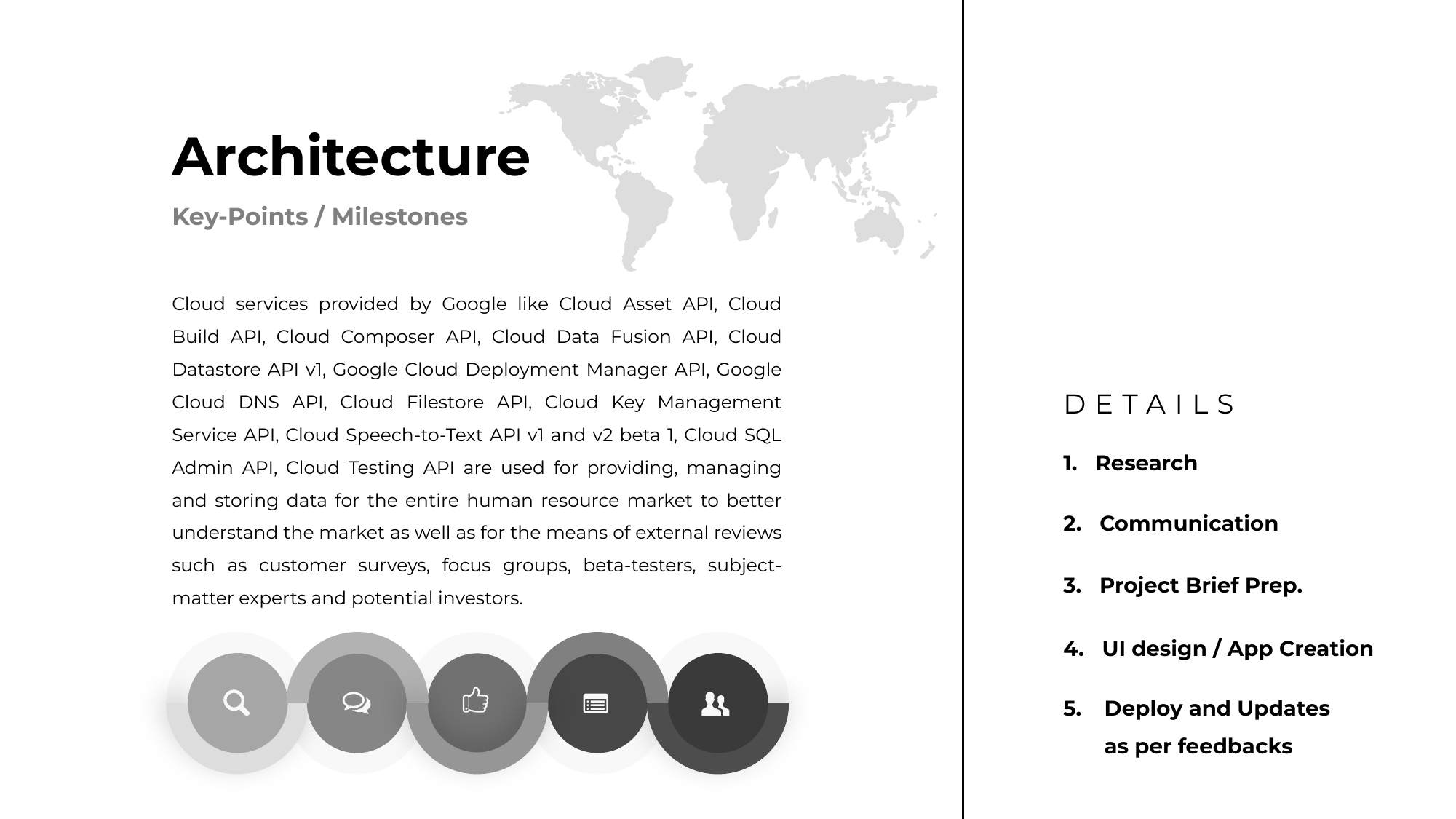

Architecture
Key-Points / Milestones
Cloud services provided by Google like Cloud Asset API, Cloud Build API, Cloud Composer API, Cloud Data Fusion API, Cloud Datastore API v1, Google Cloud Deployment Manager API, Google Cloud DNS API, Cloud Filestore API, Cloud Key Management Service API, Cloud Speech-to-Text API v1 and v2 beta 1, Cloud SQL Admin API, Cloud Testing API are used for providing, managing and storing data for the entire human resource market to better understand the market as well as for the means of external reviews such as customer surveys, focus groups, beta-testers, subject-matter experts and potential investors.
DETAILS
1.   Research
2.   Communication
3.   Project Brief Prep.
4.   UI design / App Creation

Deploy and Updates as per feedbacks